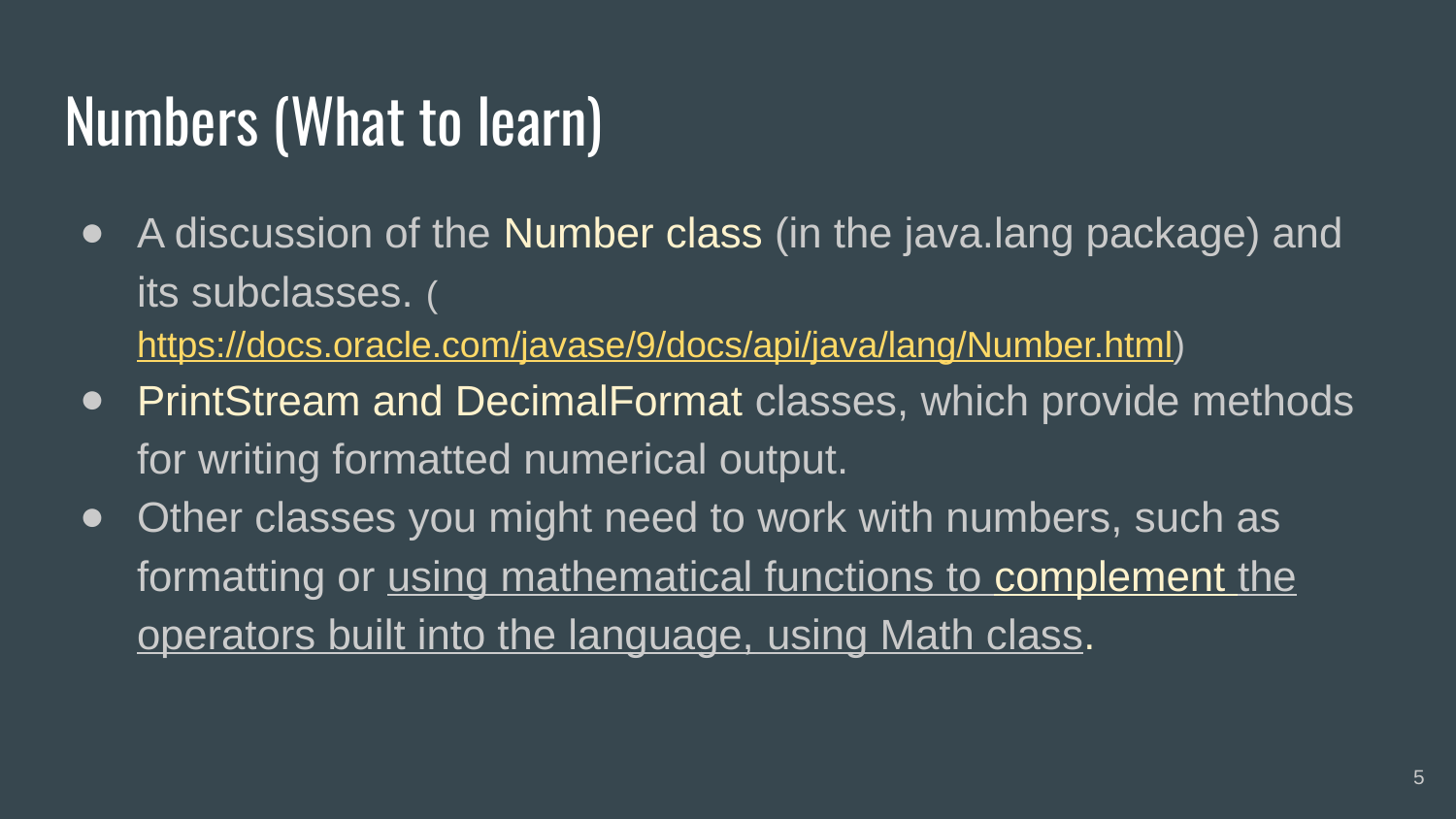

# Numbers (What to learn)
A discussion of the Number class (in the java.lang package) and its subclasses. (https://docs.oracle.com/javase/9/docs/api/java/lang/Number.html)
PrintStream and DecimalFormat classes, which provide methods for writing formatted numerical output.
Other classes you might need to work with numbers, such as formatting or using mathematical functions to complement the operators built into the language, using Math class.

5